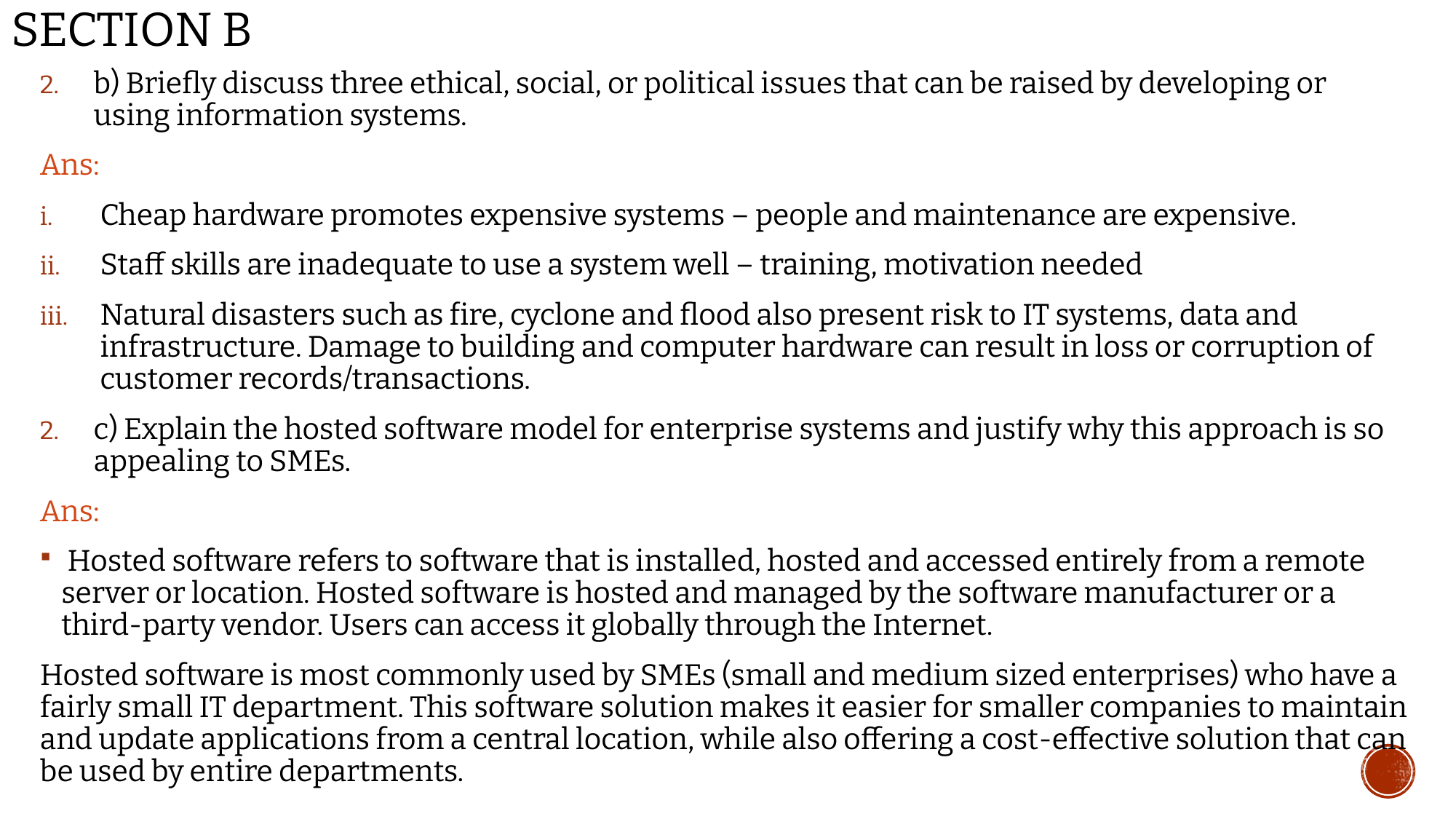

# Section b
b) Briefly discuss three ethical, social, or political issues that can be raised by developing or using information systems.
Ans:
Cheap hardware promotes expensive systems – people and maintenance are expensive.
Staff skills are inadequate to use a system well – training, motivation needed
Natural disasters such as fire, cyclone and flood also present risk to IT systems, data and infrastructure. Damage to building and computer hardware can result in loss or corruption of customer records/transactions.
c) Explain the hosted software model for enterprise systems and justify why this approach is so appealing to SMEs.
Ans:
 Hosted software refers to software that is installed, hosted and accessed entirely from a remote server or location. Hosted software is hosted and managed by the software manufacturer or a third-party vendor. Users can access it globally through the Internet.
Hosted software is most commonly used by SMEs (small and medium sized enterprises) who have a fairly small IT department. This software solution makes it easier for smaller companies to maintain and update applications from a central location, while also offering a cost-effective solution that can be used by entire departments.